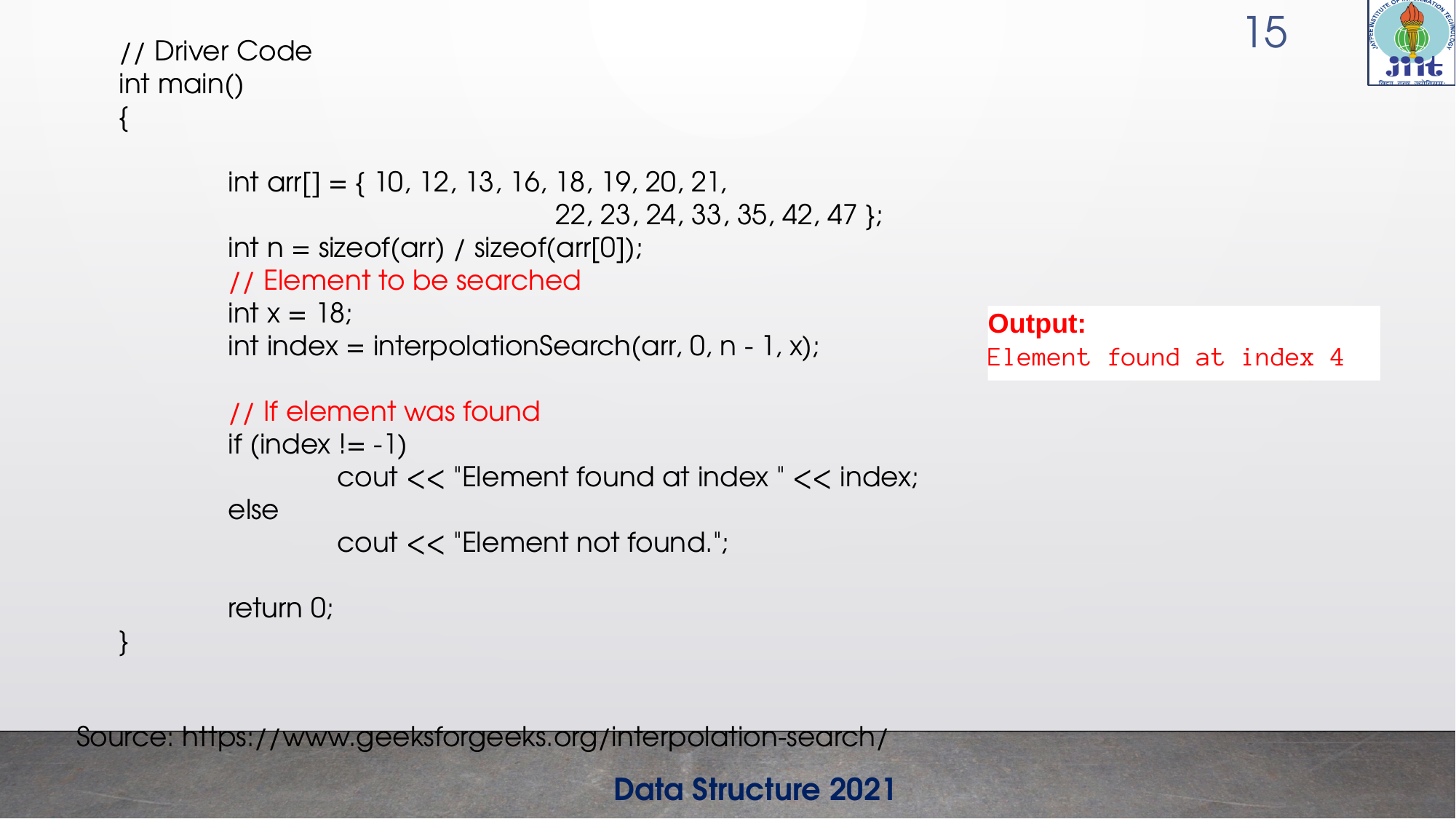

15
// Driver Code
int main()
{

	int arr[] = { 10, 12, 13, 16, 18, 19, 20, 21,
				22, 23, 24, 33, 35, 42, 47 };
	int n = sizeof(arr) / sizeof(arr[0]);
	// Element to be searched
	int x = 18;
	int index = interpolationSearch(arr, 0, n - 1, x);

	// If element was found
	if (index != -1)
		cout << "Element found at index " << index;
	else
		cout << "Element not found.";

	return 0;
}

Output:
Element found at index 4
Source: https://www.geeksforgeeks.org/interpolation-search/